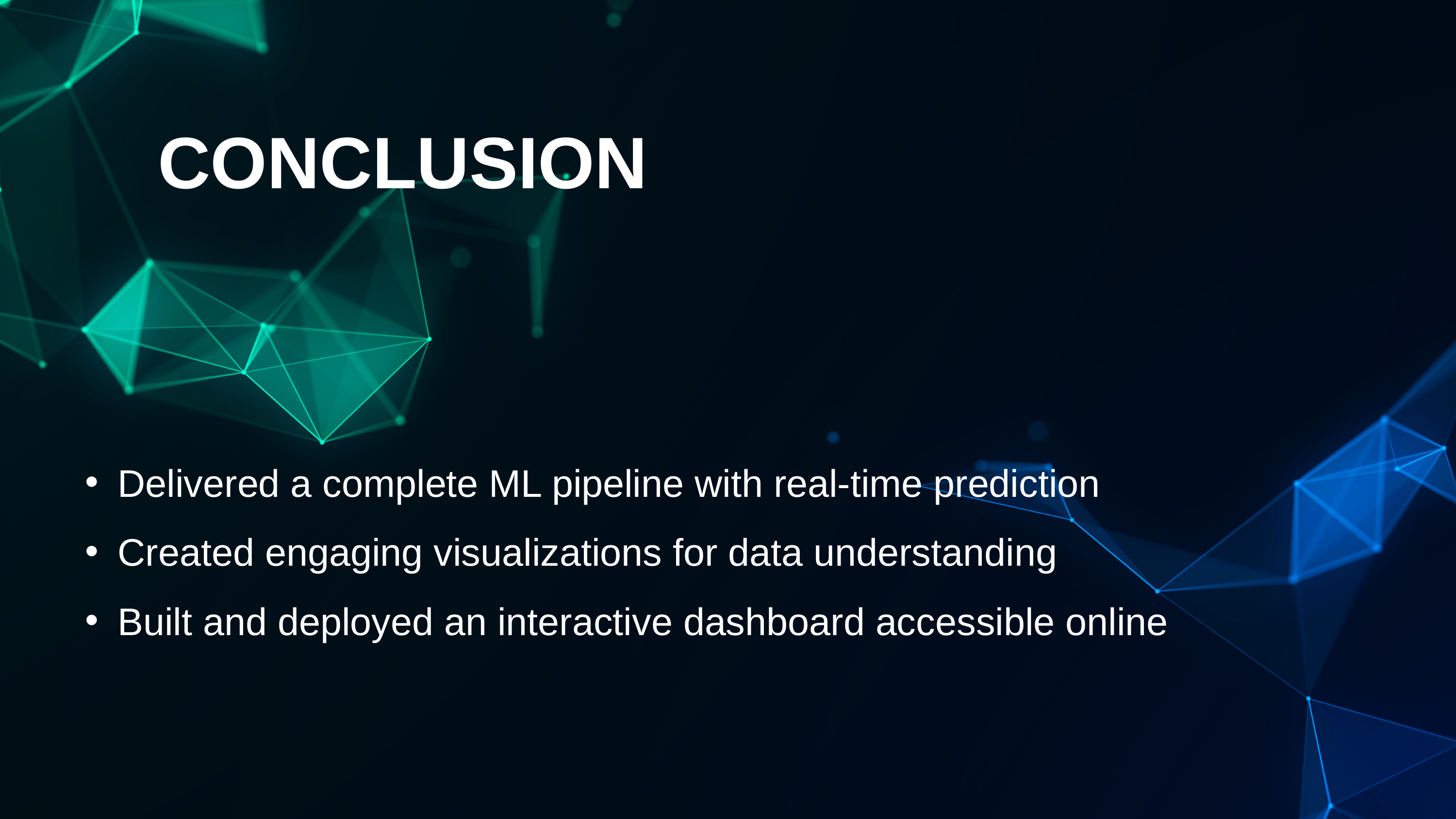

CONCLUSION
Delivered a complete ML pipeline with real-time prediction
Created engaging visualizations for data understanding
Built and deployed an interactive dashboard accessible online